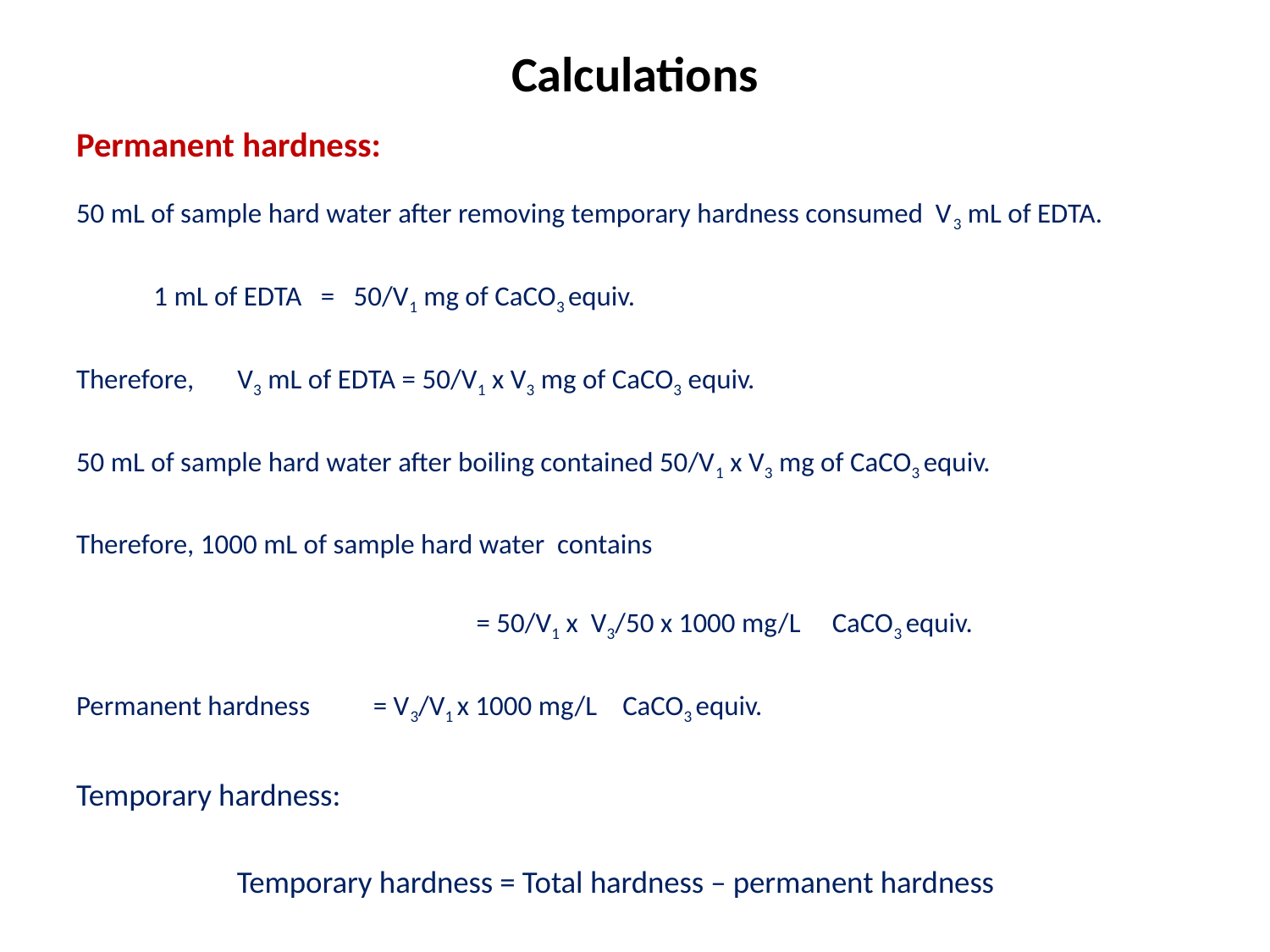

# Calculations
Permanent hardness:

50 mL of sample hard water after removing temporary hardness consumed  V3 mL of EDTA.

	1 mL of EDTA   =   50/V1 mg of CaCO3 equiv.

Therefore,	 V3 mL of EDTA = 50/V1 x V3 mg of CaCO3 equiv.

50 mL of sample hard water after boiling contained 50/V1 x V3 mg of CaCO3 equiv.

Therefore, 1000 mL of sample hard water  contains

                                                               = 50/V1 x  V3/50 x 1000 mg/L     CaCO3 equiv.

Permanent hardness          = V3/V1 x 1000 mg/L    CaCO3 equiv.

Temporary hardness:

                       Temporary hardness = Total hardness – permanent hardness